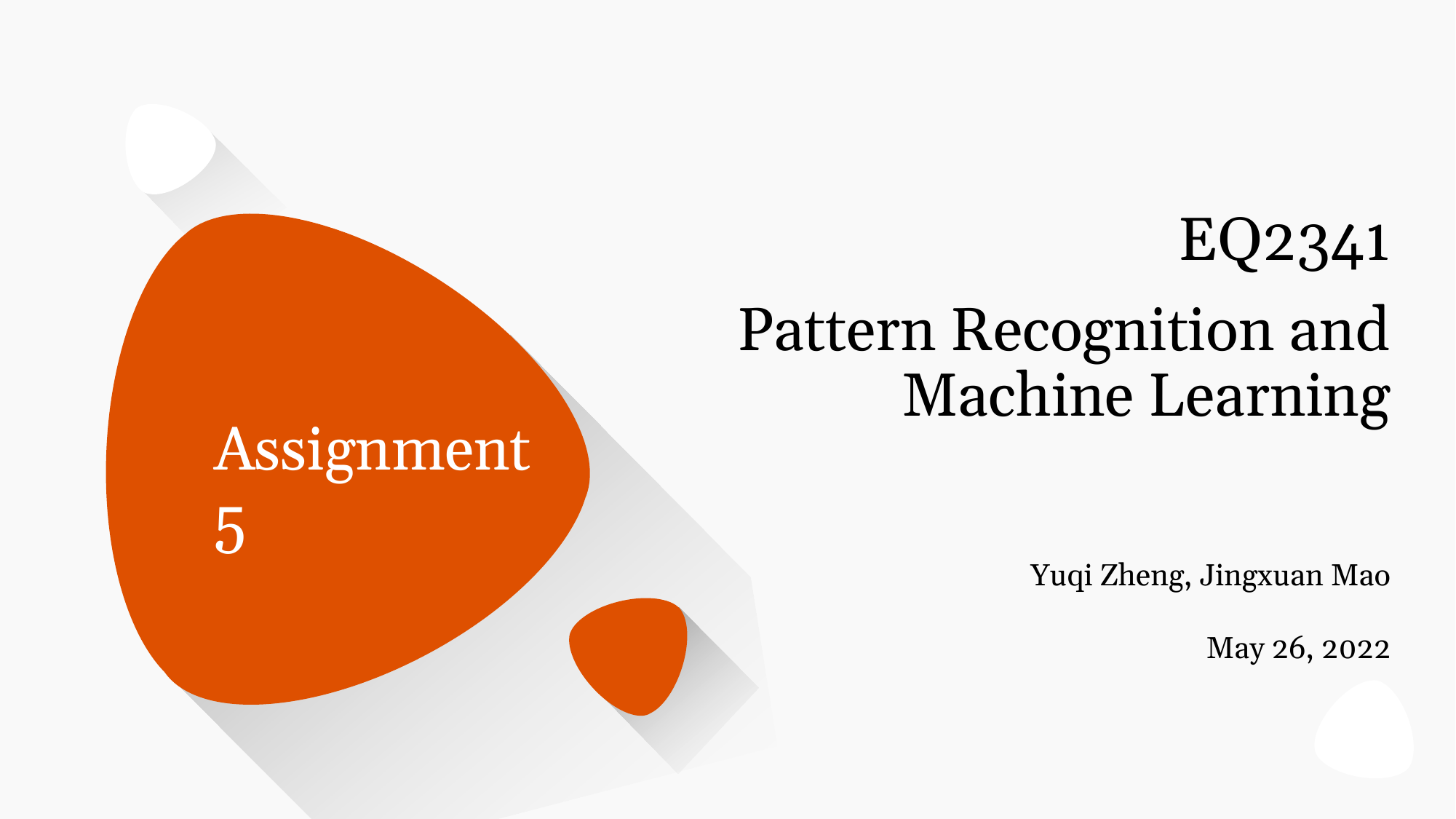

EQ2341

Pattern Recognition and Machine Learning

Assignment
5
Yuqi Zheng, Jingxuan Mao
May 26, 2022